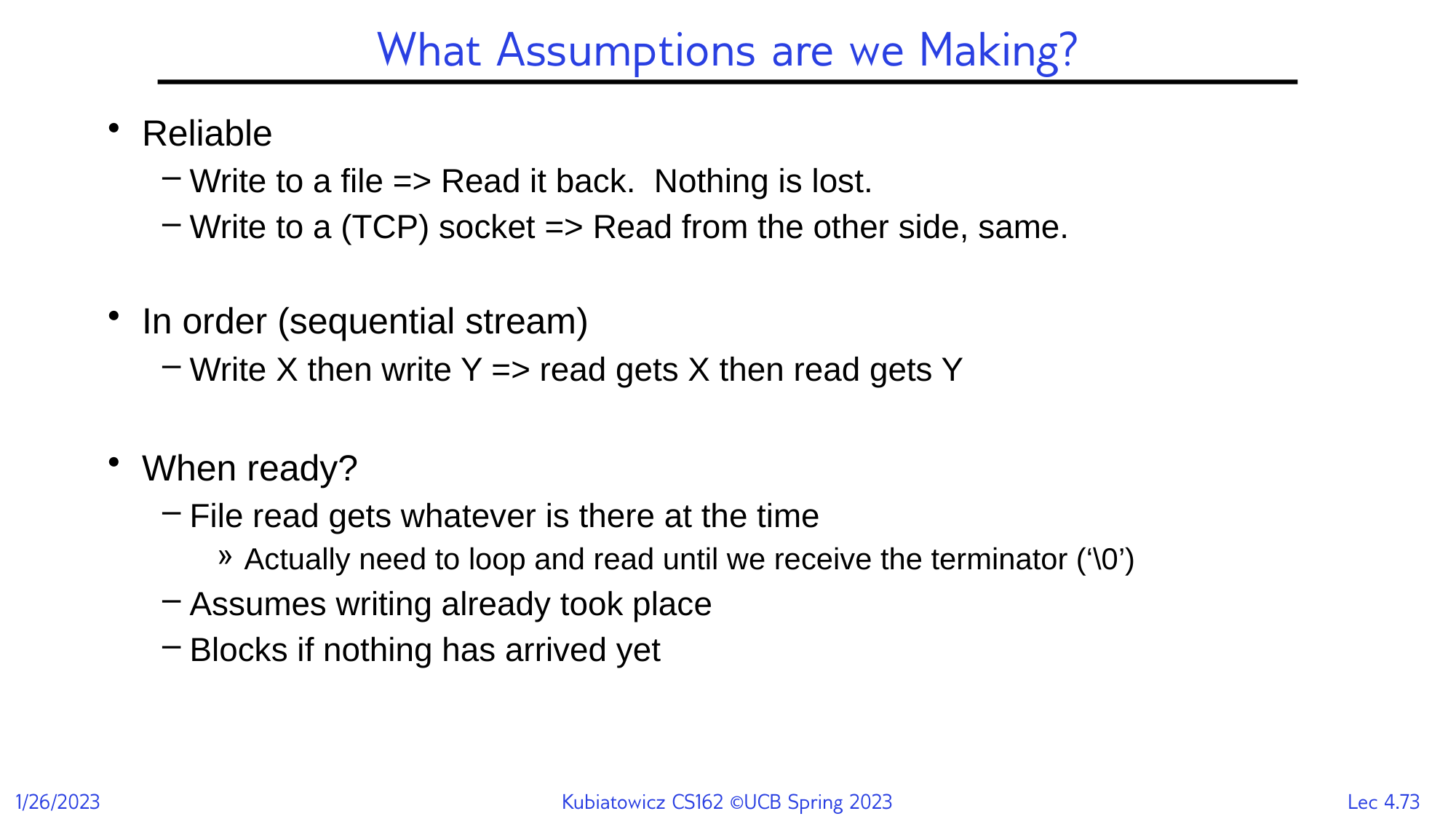

# What Assumptions are we Making?
Reliable
Write to a file => Read it back.  Nothing is lost.
Write to a (TCP) socket => Read from the other side, same.

In order (sequential stream)
Write X then write Y => read gets X then read gets Y

When ready?
File read gets whatever is there at the time
Actually need to loop and read until we receive the terminator (‘\0’)
Assumes writing already took place
Blocks if nothing has arrived yet